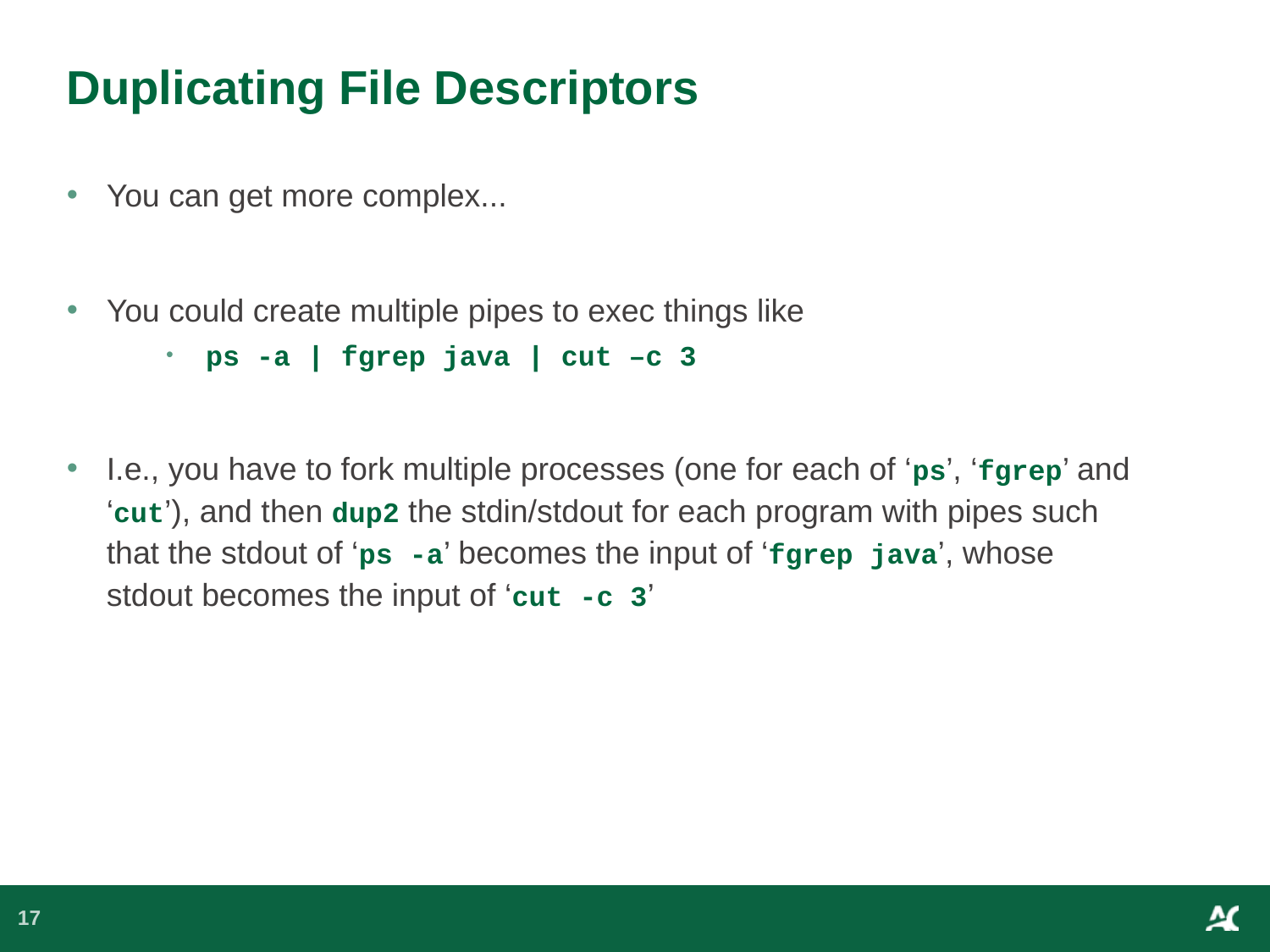

# Duplicating File Descriptors
You can get more complex...

You could create multiple pipes to exec things like
ps -a | fgrep java | cut –c 3

I.e., you have to fork multiple processes (one for each of ‘ps’, ‘fgrep’ and ‘cut’), and then dup2 the stdin/stdout for each program with pipes such that the stdout of ‘ps -a’ becomes the input of ‘fgrep java’, whose stdout becomes the input of ‘cut -c 3’

17